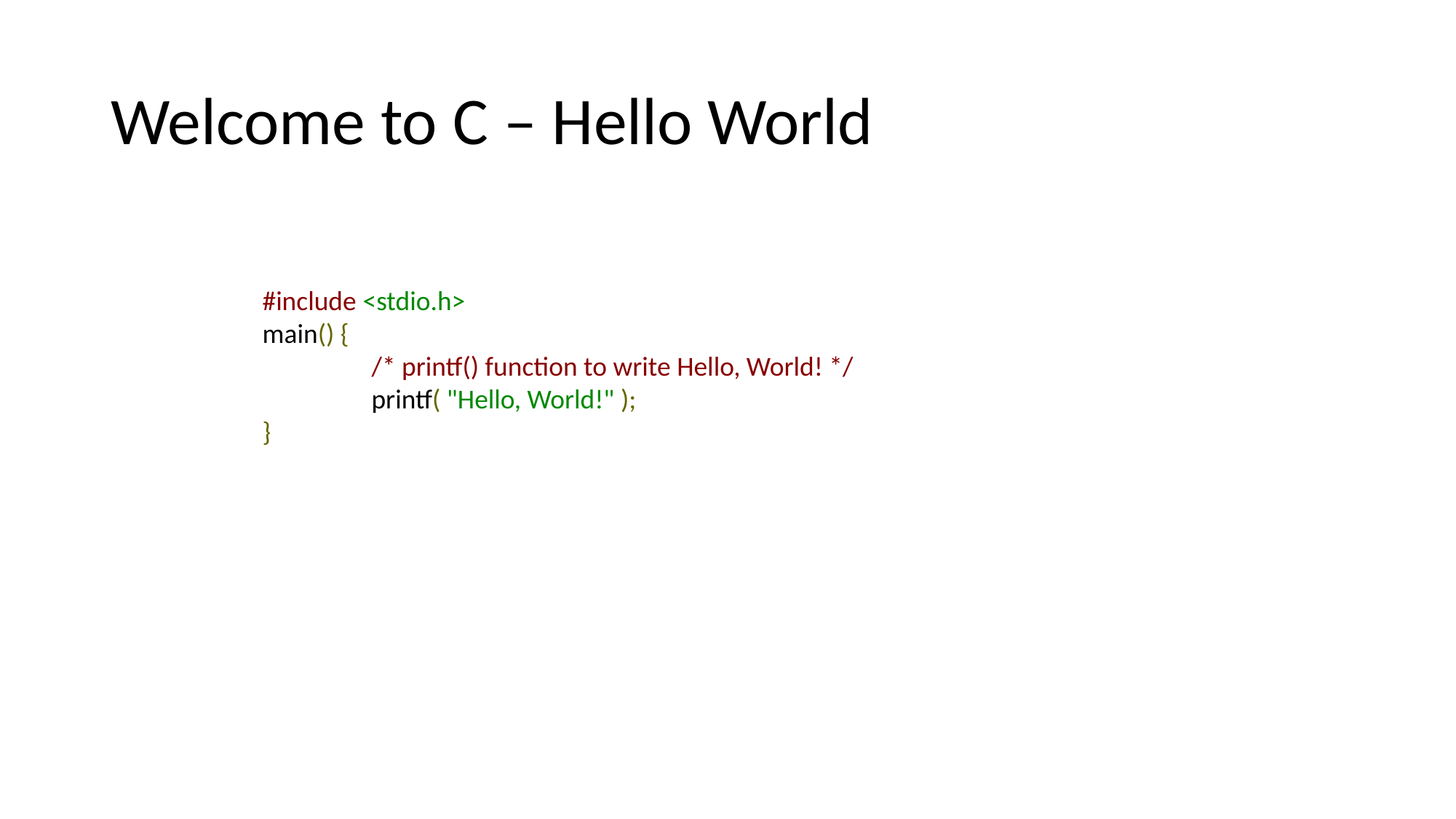

# Welcome to C – Hello World
#include <stdio.h>
main() {
	/* printf() function to write Hello, World! */
	printf( "Hello, World!" );
}